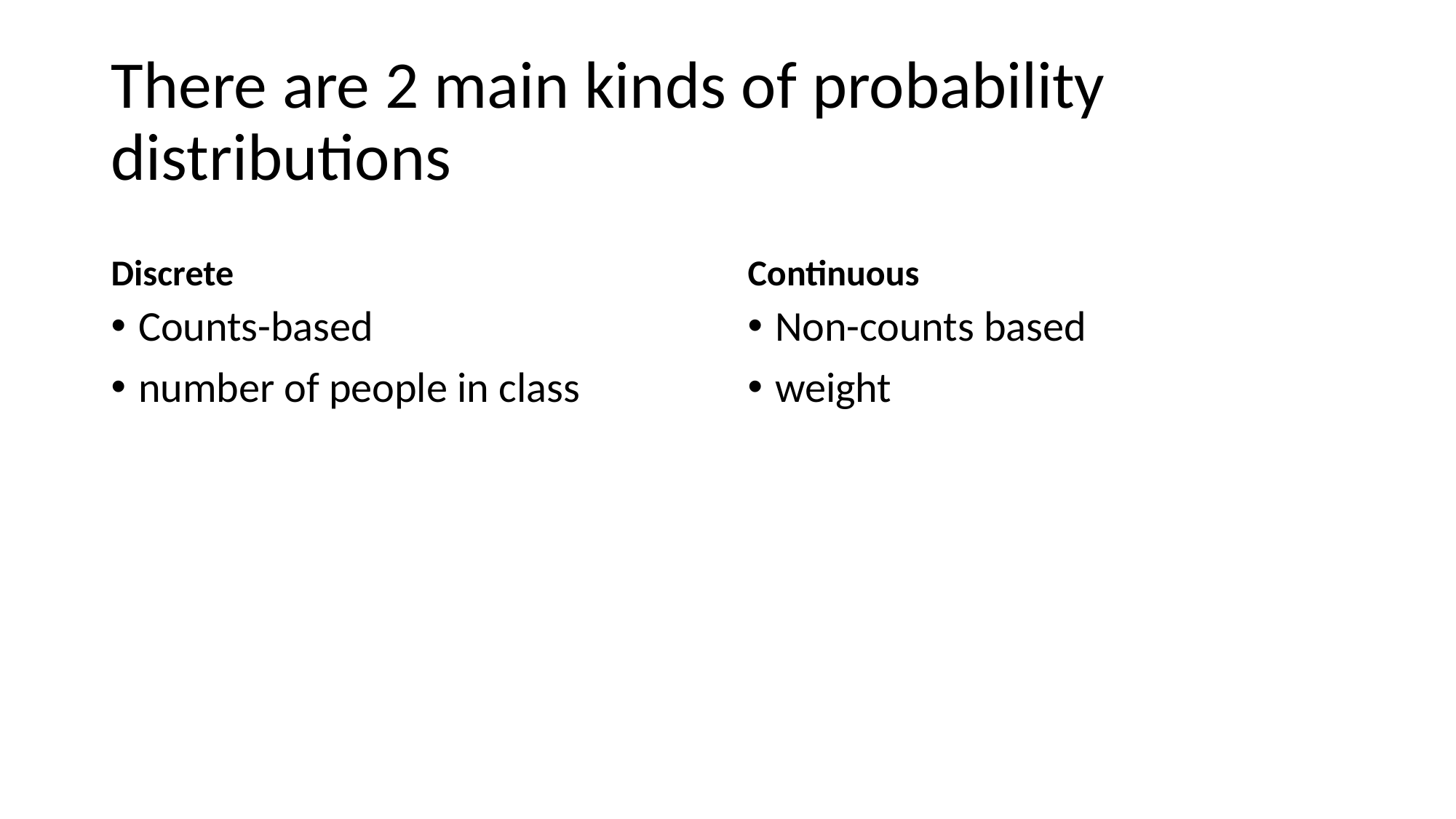

# There are 2 main kinds of probability distributions
Discrete
Continuous
Counts-based
number of people in class
Non-counts based
weight